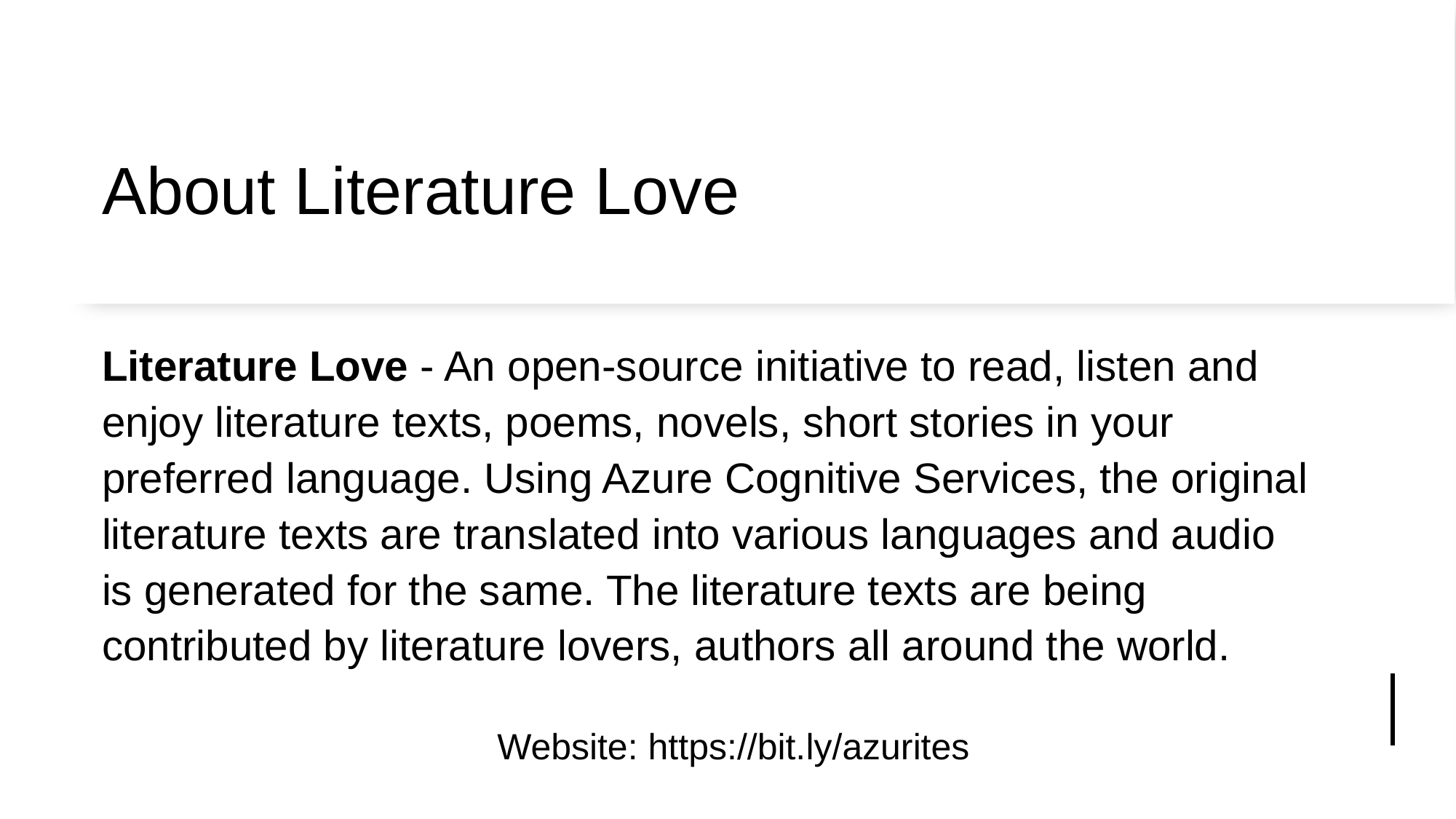

# About Literature Love
Literature Love - An open-source initiative to read, listen and enjoy literature texts, poems, novels, short stories in your preferred language. Using Azure Cognitive Services, the original literature texts are translated into various languages and audio is generated for the same. The literature texts are being contributed by literature lovers, authors all around the world.
Website: https://bit.ly/azurites